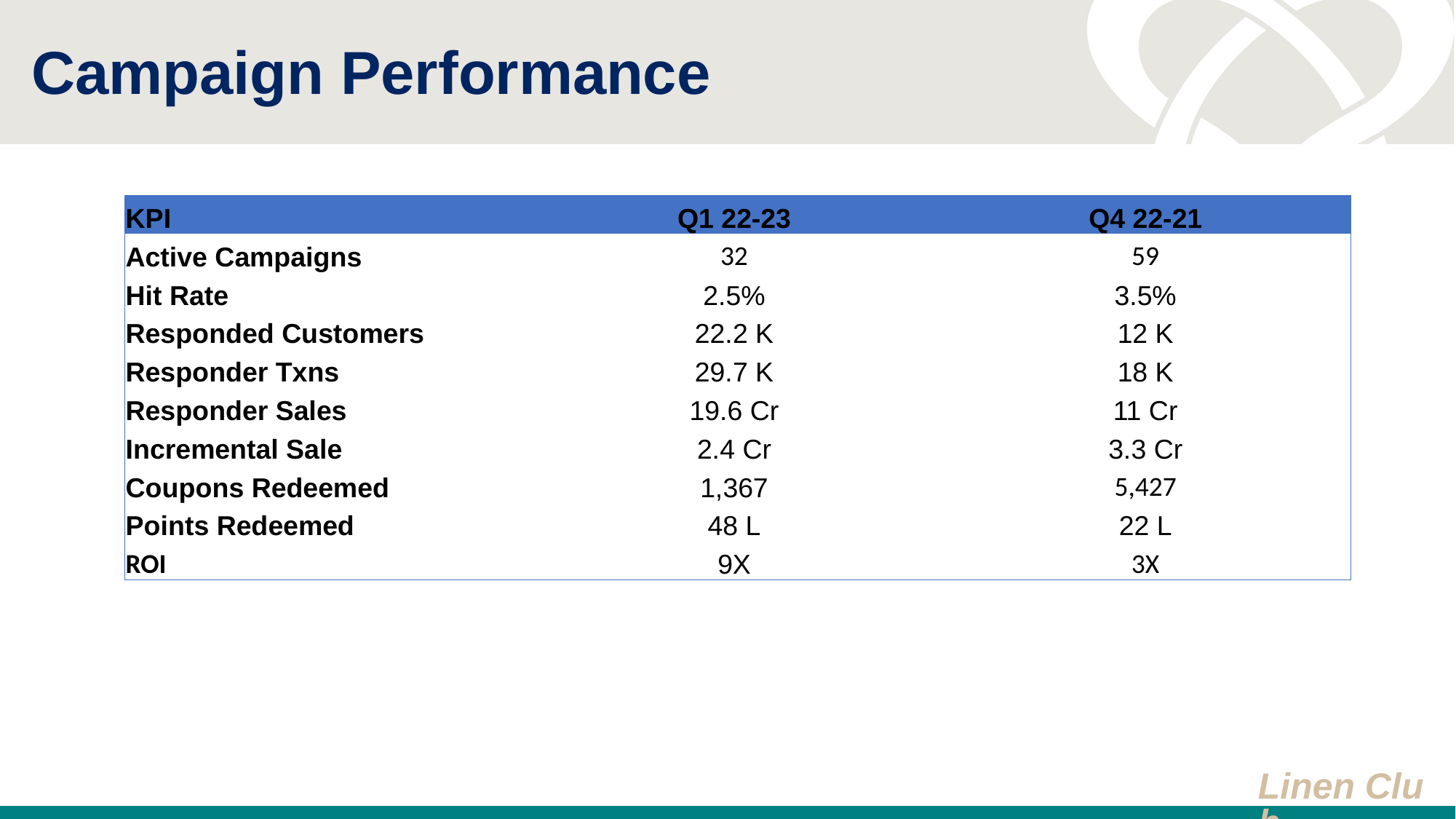

# Campaign Performance
| KPI | Q1 22-23 | Q4 22-21 |
| --- | --- | --- |
| Active Campaigns | 32 | 59 |
| Hit Rate | 2.5% | 3.5% |
| Responded Customers | 22.2 K | 12 K |
| Responder Txns | 29.7 K | 18 K |
| Responder Sales | 19.6 Cr | 11 Cr |
| Incremental Sale | 2.4 Cr | 3.3 Cr |
| Coupons Redeemed | 1,367 | 5,427 |
| Points Redeemed | 48 L | 22 L |
| ROI | 9X | 3X |
Linen Club